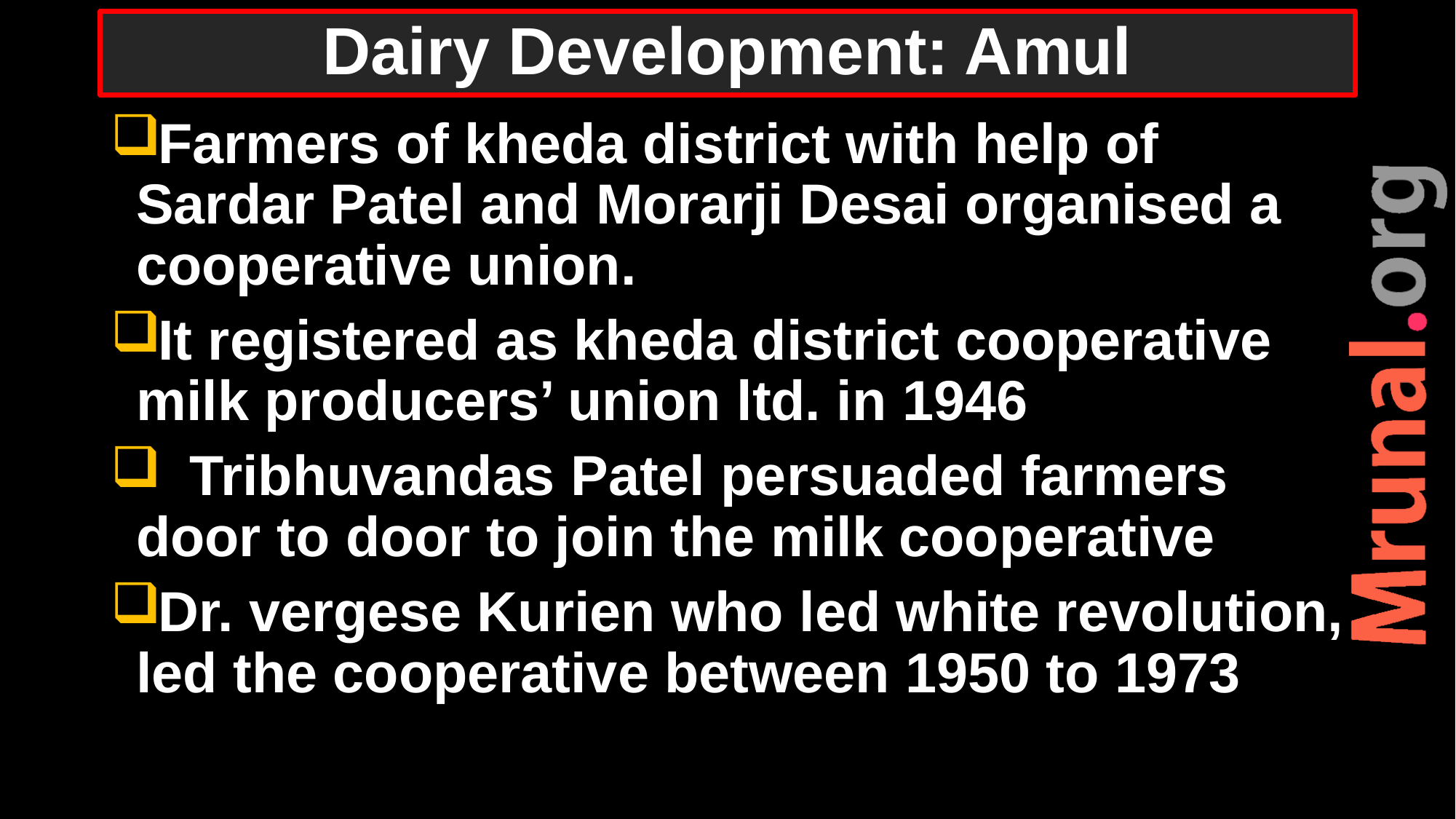

# Dairy Development: Amul
Farmers of kheda district with help of Sardar Patel and Morarji Desai organised a cooperative union.
It registered as kheda district cooperative milk producers’ union ltd. in 1946
  Tribhuvandas Patel persuaded farmers door to door to join the milk cooperative
Dr. vergese Kurien who led white revolution, led the cooperative between 1950 to 1973